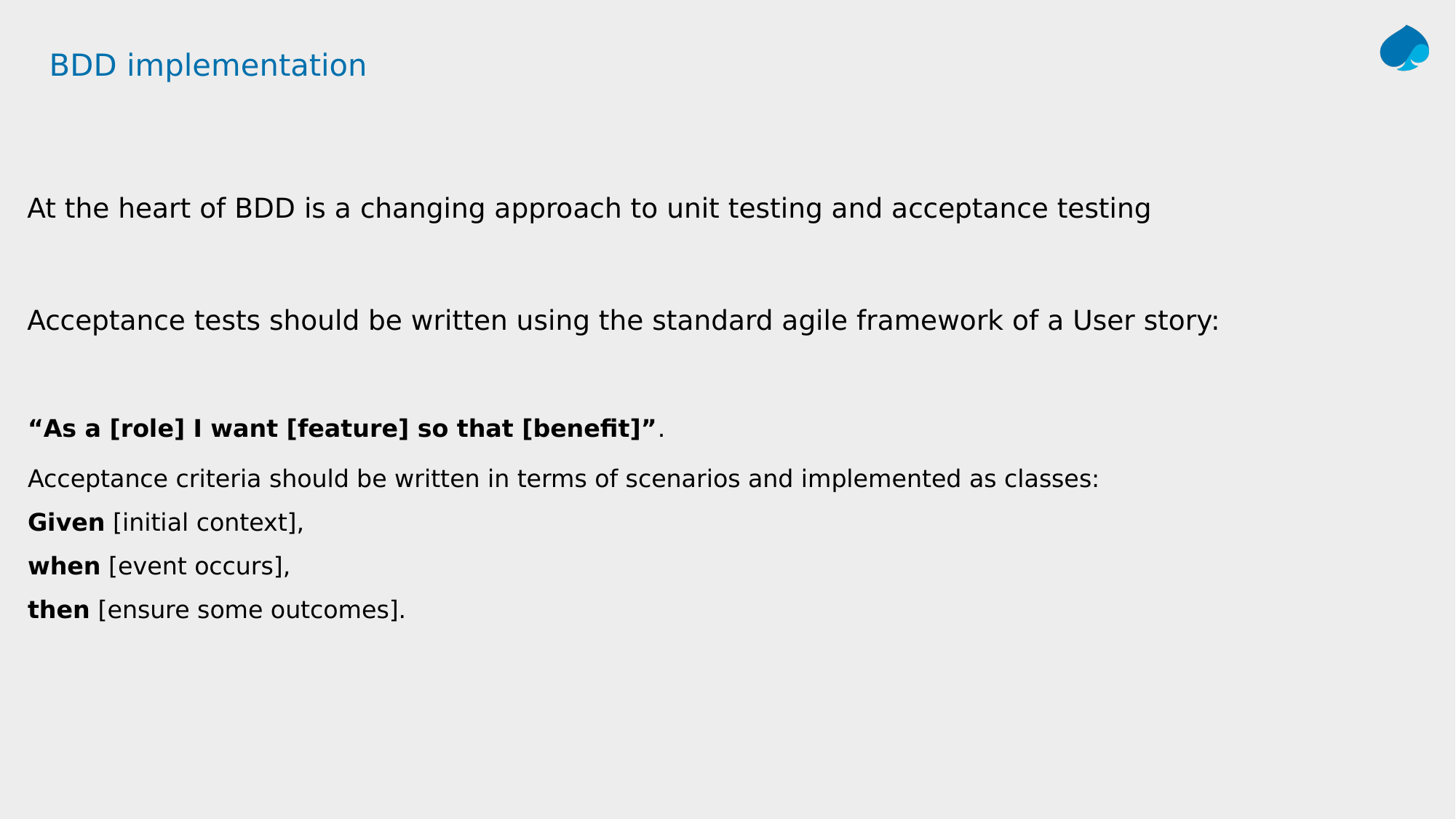

# BDD implementation
At the heart of BDD is a changing approach to unit testing and acceptance testing

Acceptance tests should be written using the standard agile framework of a User story:

“As a [role] I want [feature] so that [benefit]”.
Acceptance criteria should be written in terms of scenarios and implemented as classes: 
Given [initial context], 
when [event occurs], 
then [ensure some outcomes].